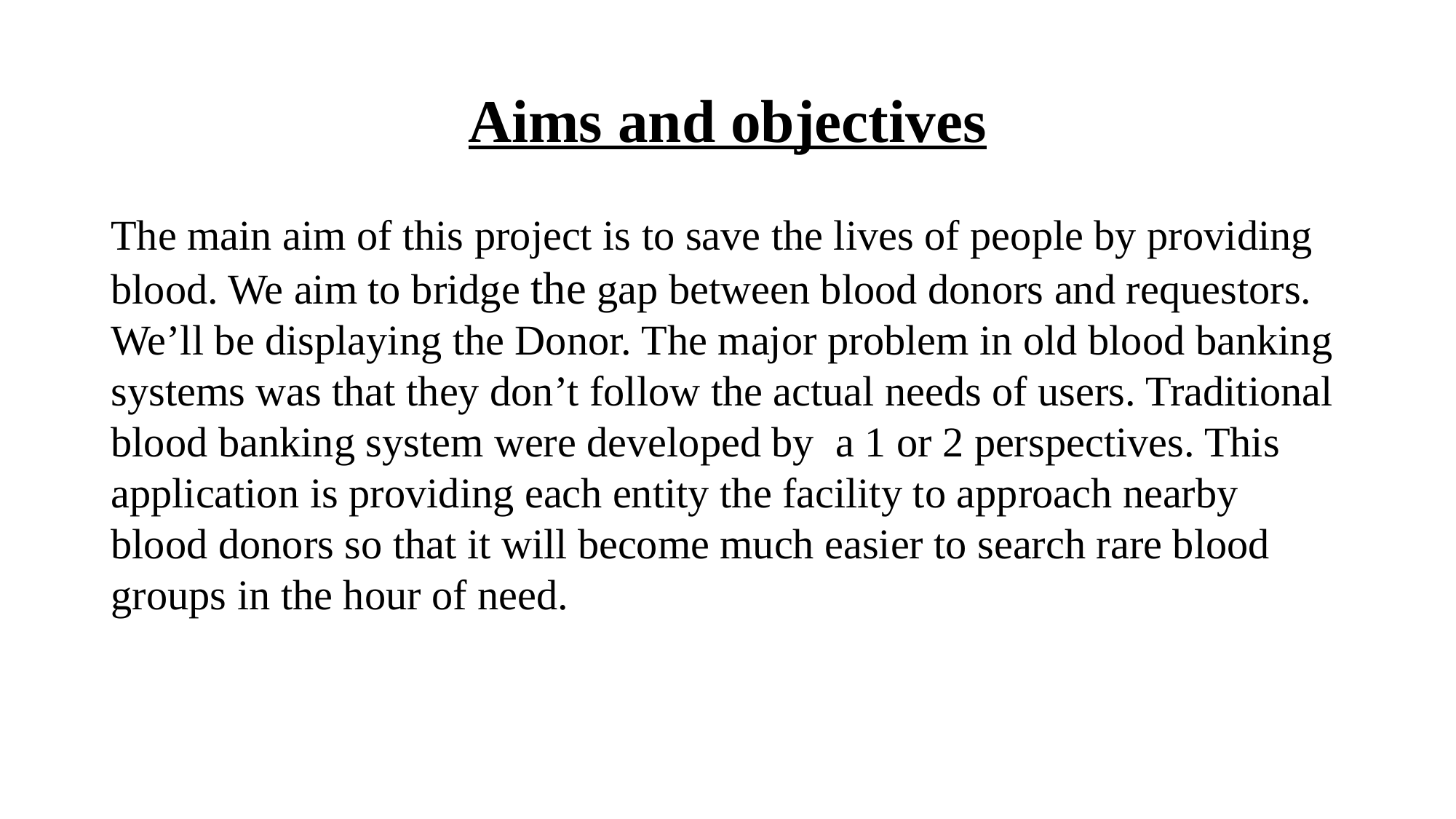

# Aims and objectives
The main aim of this project is to save the lives of people by providing blood. We aim to bridge the gap between blood donors and requestors. We’ll be displaying the Donor. The major problem in old blood banking systems was that they don’t follow the actual needs of users. Traditional blood banking system were developed by  a 1 or 2 perspectives. This application is providing each entity the facility to approach nearby blood donors so that it will become much easier to search rare blood groups in the hour of need.